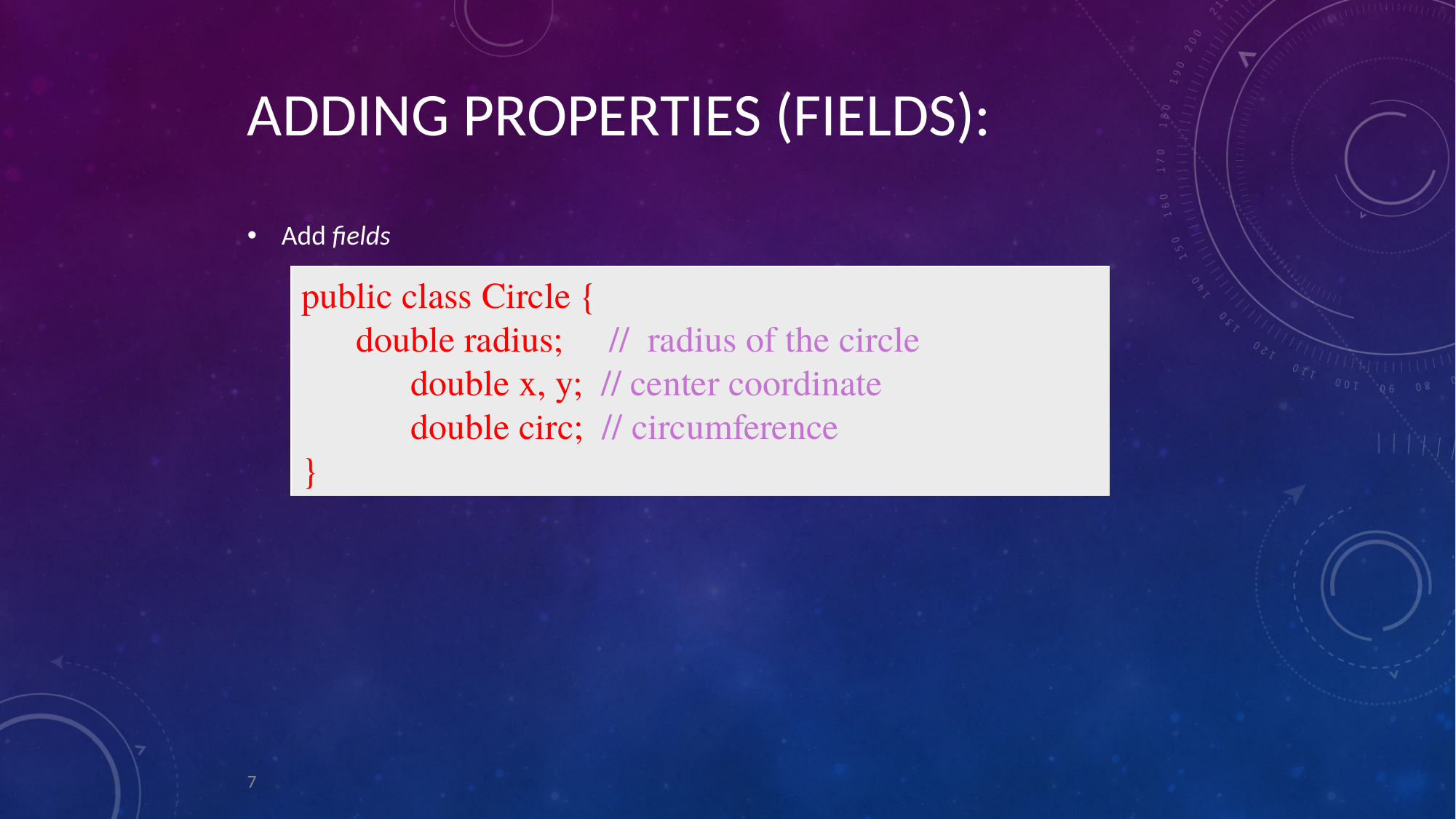

# Adding Properties (Fields):
Add fields

public class Circle {
double radius;     //  radius of the circle
	double x, y;  // center coordinate
	double circ;  // circumference
}
7